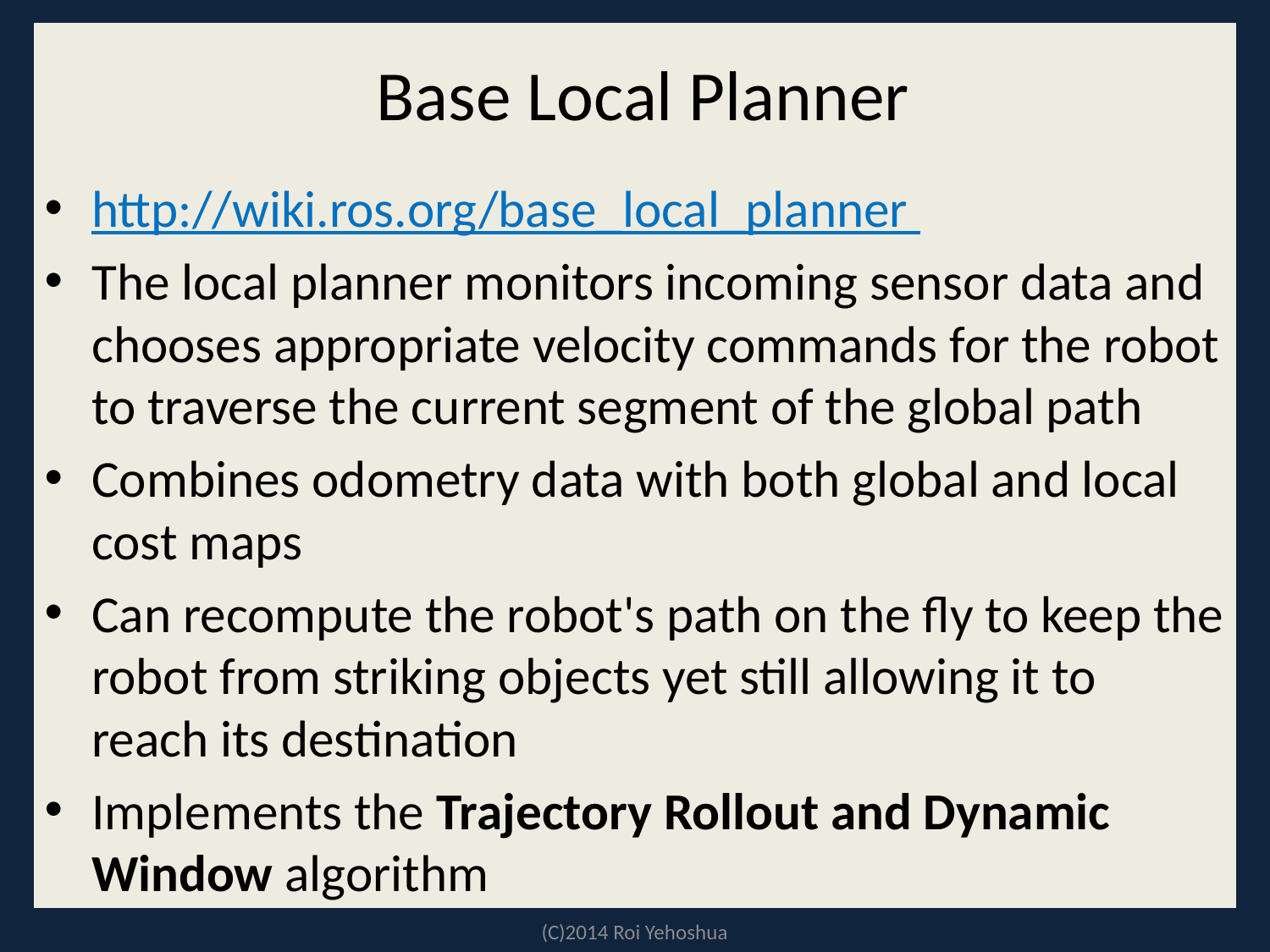

# Base Local Planner
http://wiki.ros.org/base_local_planner
The local planner monitors incoming sensor data and chooses appropriate velocity commands for the robot to traverse the current segment of the global path
Combines odometry data with both global and local cost maps
Can recompute the robot's path on the fly to keep the robot from striking objects yet still allowing it to reach its destination
Implements the Trajectory Rollout and Dynamic Window algorithm

(C)2014 Roi Yehoshua